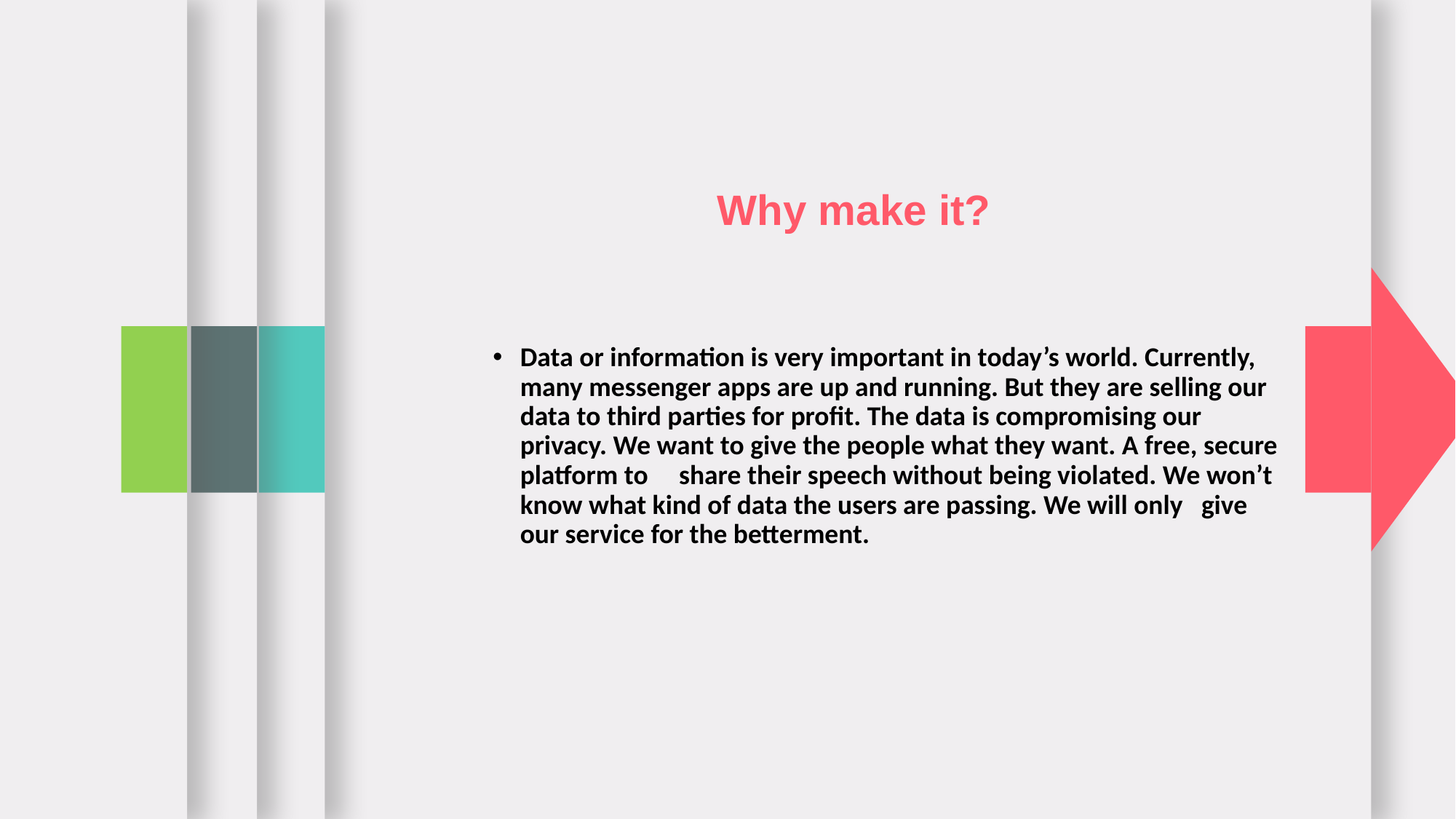

Why make it?

Data or information is very important in today’s world. Currently, many messenger apps are up and running. But they are selling our data to third parties for profit. The data is compromising our privacy. We want to give the people what they want. A free, secure platform to     share their speech without being violated. We won’t know what kind of data the users are passing. We will only   give our service for the betterment.